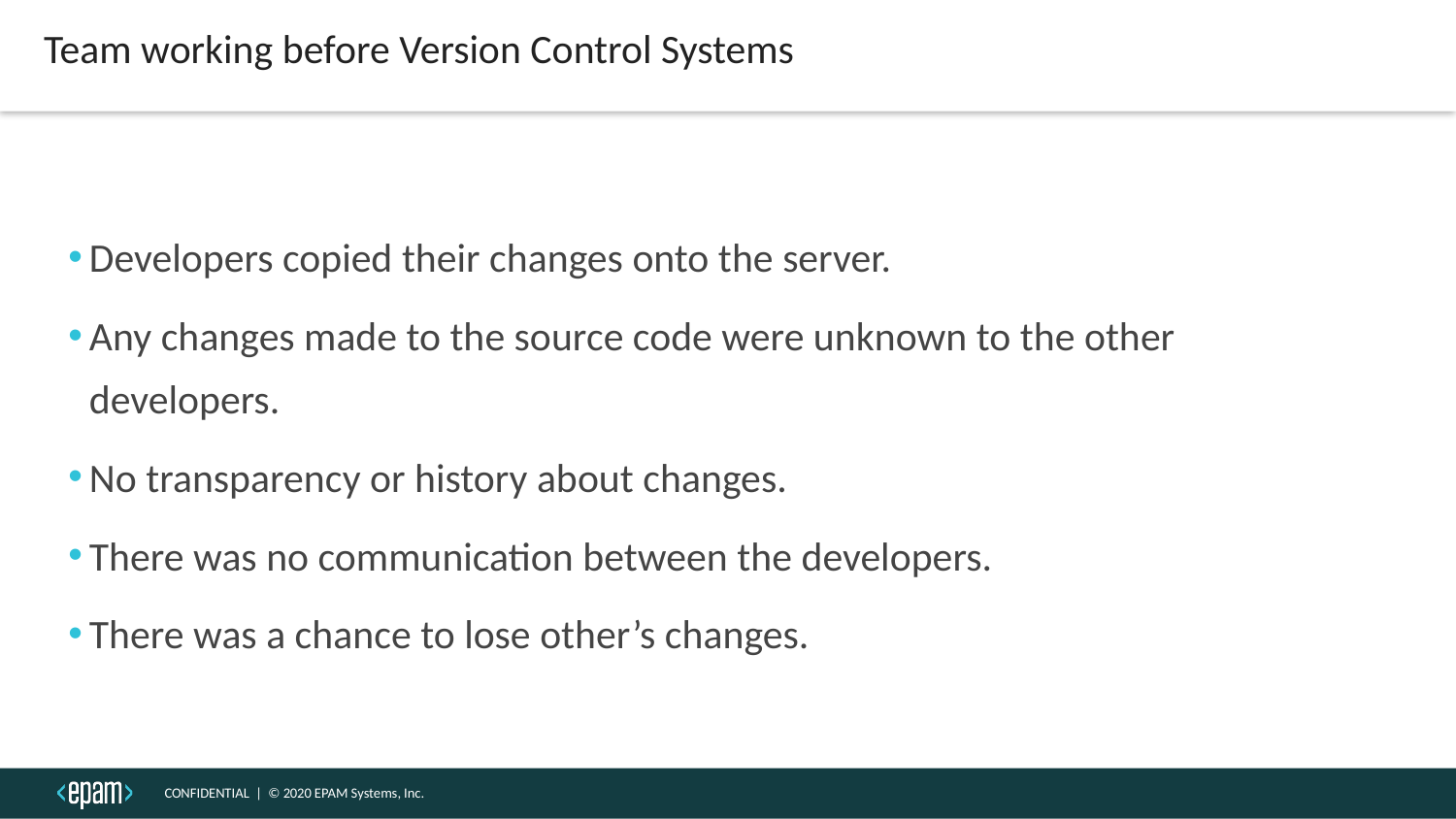

Team working before Version Control Systems
Developers copied their changes onto the server.
Any changes made to the source code were unknown to the other developers.
No transparency or history about changes.
There was no communication between the developers.
There was a chance to lose other’s changes.